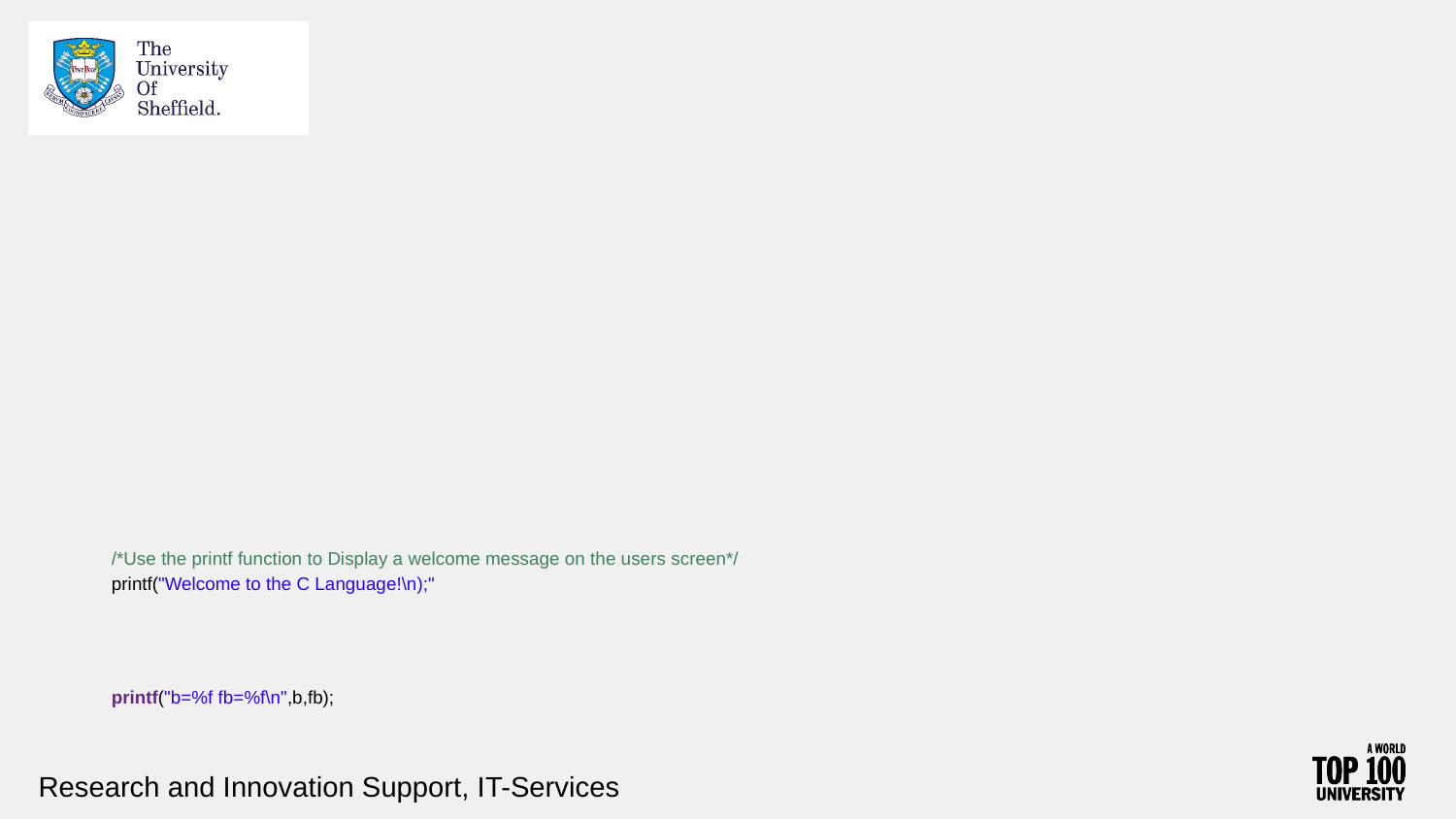

#

/*Use the printf function to Display a welcome message on the users screen*/
printf("Welcome to the C Language!\n);"

printf("b=%f fb=%f\n",b,fb);